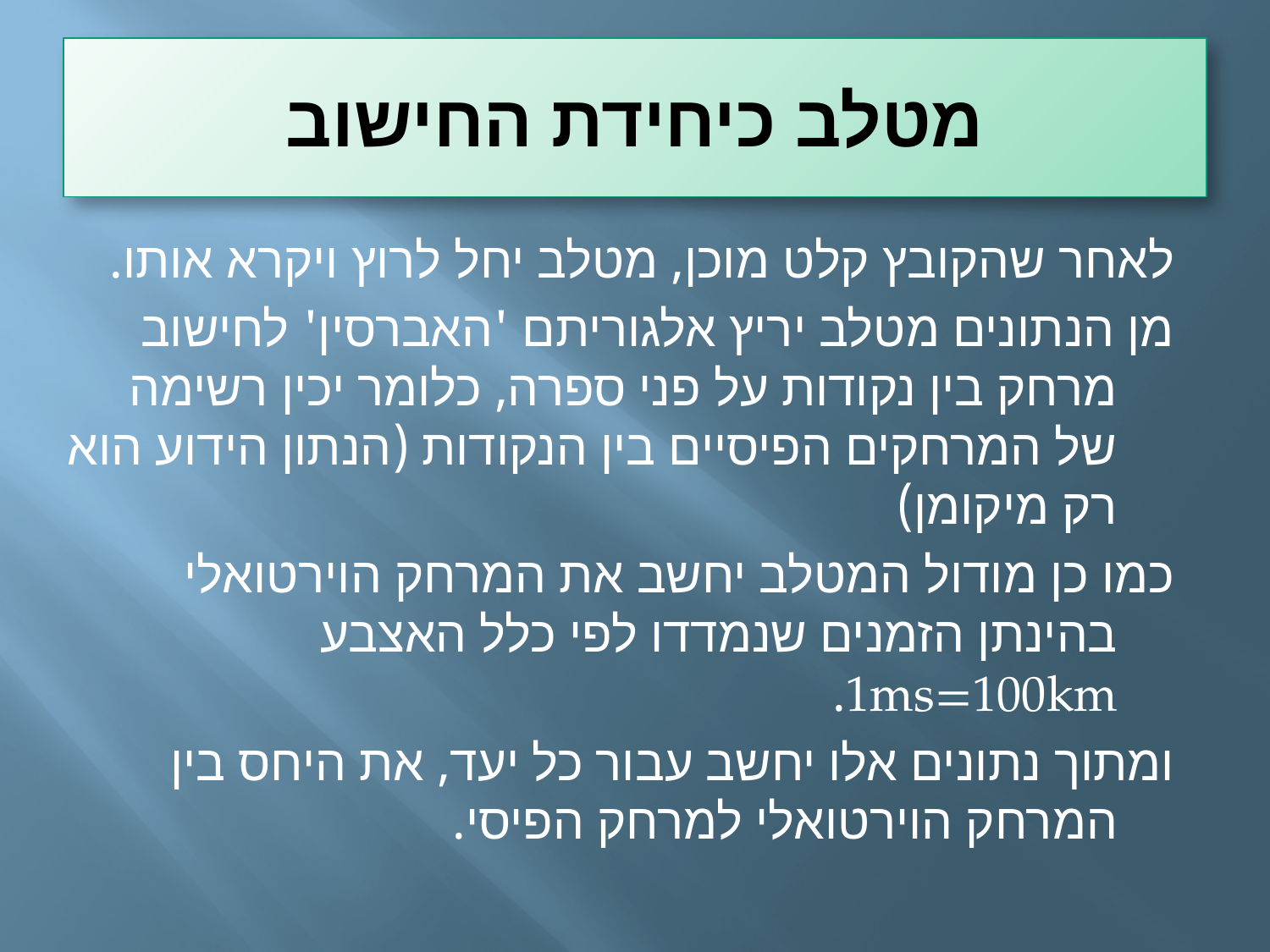

# מטלב כיחידת החישוב
לאחר שהקובץ קלט מוכן, מטלב יחל לרוץ ויקרא אותו.
מן הנתונים מטלב יריץ אלגוריתם 'האברסין' לחישוב מרחק בין נקודות על פני ספרה, כלומר יכין רשימה של המרחקים הפיסיים בין הנקודות (הנתון הידוע הוא רק מיקומן)
כמו כן מודול המטלב יחשב את המרחק הוירטואלי בהינתן הזמנים שנמדדו לפי כלל האצבע 1ms=100km.
ומתוך נתונים אלו יחשב עבור כל יעד, את היחס בין המרחק הוירטואלי למרחק הפיסי.